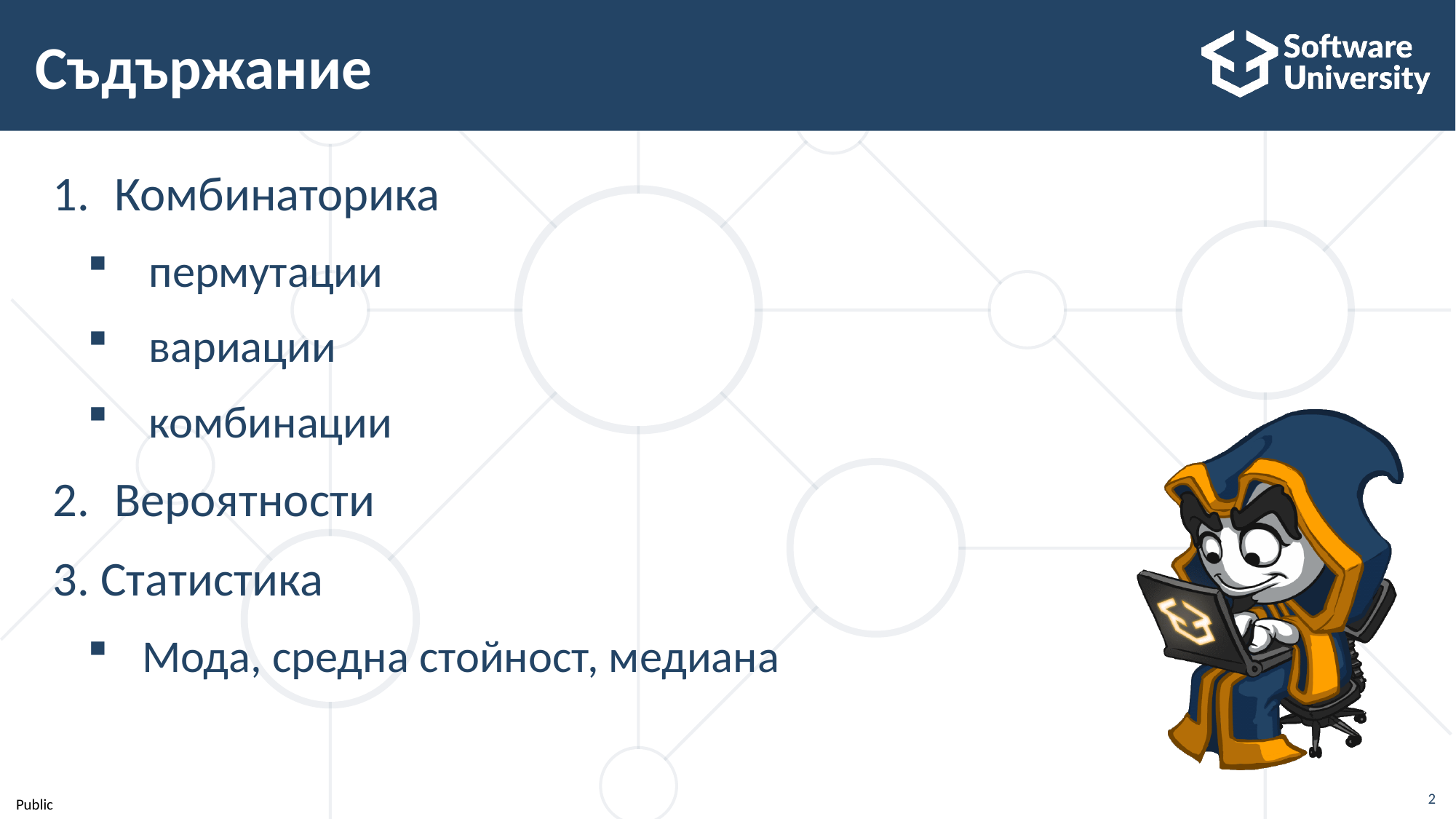

# Съдържание
Комбинаторика
пермутации
вариации
комбинации
Вероятности
3. Статистика
Мода, средна стойност, медиана

2